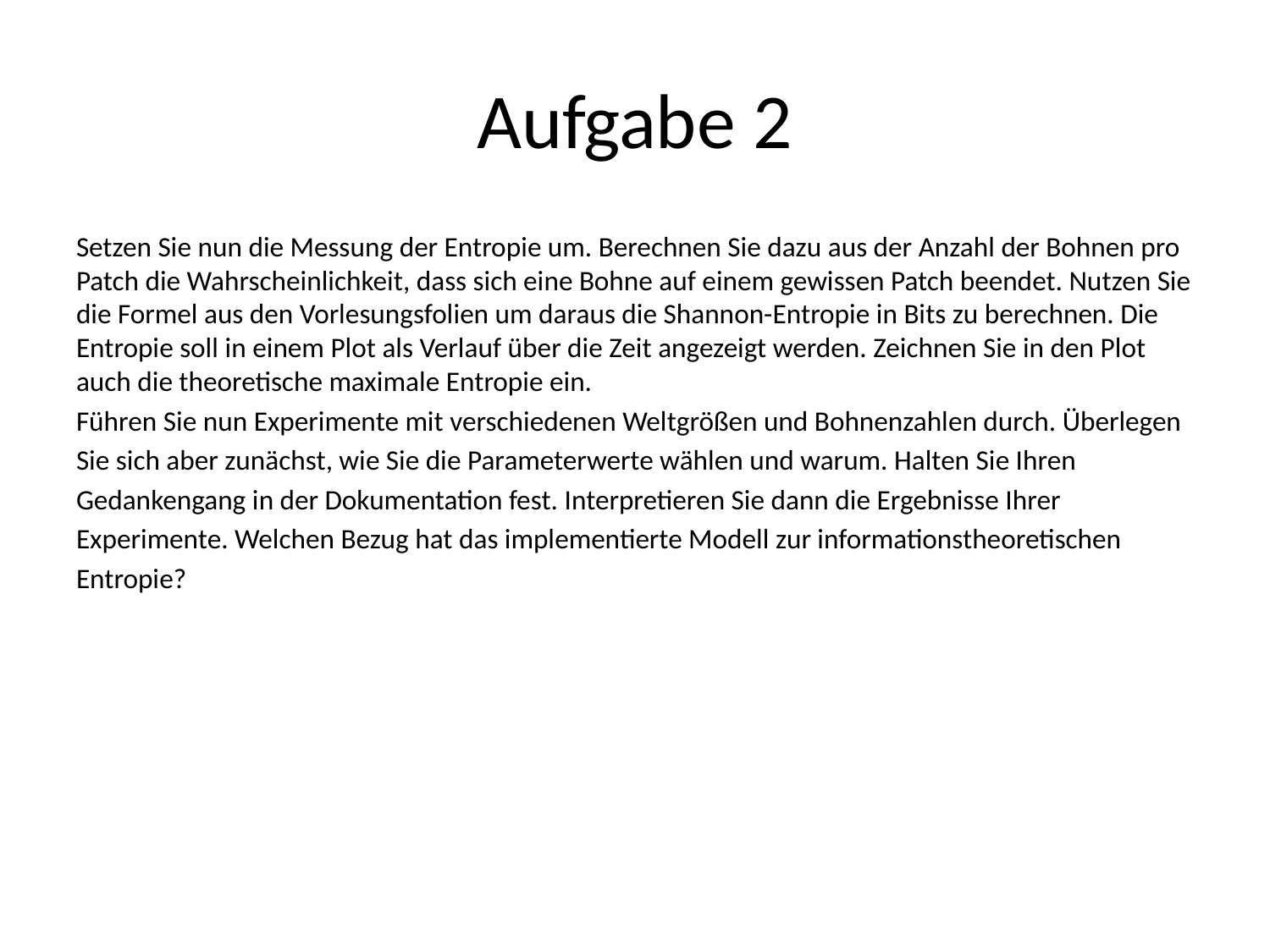

# Aufgabe 2
Setzen Sie nun die Messung der Entropie um. Berechnen Sie dazu aus der Anzahl der Bohnen pro Patch die Wahrscheinlichkeit, dass sich eine Bohne auf einem gewissen Patch beendet. Nutzen Sie die Formel aus den Vorlesungsfolien um daraus die Shannon-Entropie in Bits zu berechnen. Die Entropie soll in einem Plot als Verlauf über die Zeit angezeigt werden. Zeichnen Sie in den Plot auch die theoretische maximale Entropie ein.
Führen Sie nun Experimente mit verschiedenen Weltgrößen und Bohnenzahlen durch. Überlegen
Sie sich aber zunächst, wie Sie die Parameterwerte wählen und warum. Halten Sie Ihren
Gedankengang in der Dokumentation fest. Interpretieren Sie dann die Ergebnisse Ihrer
Experimente. Welchen Bezug hat das implementierte Modell zur informationstheoretischen
Entropie?